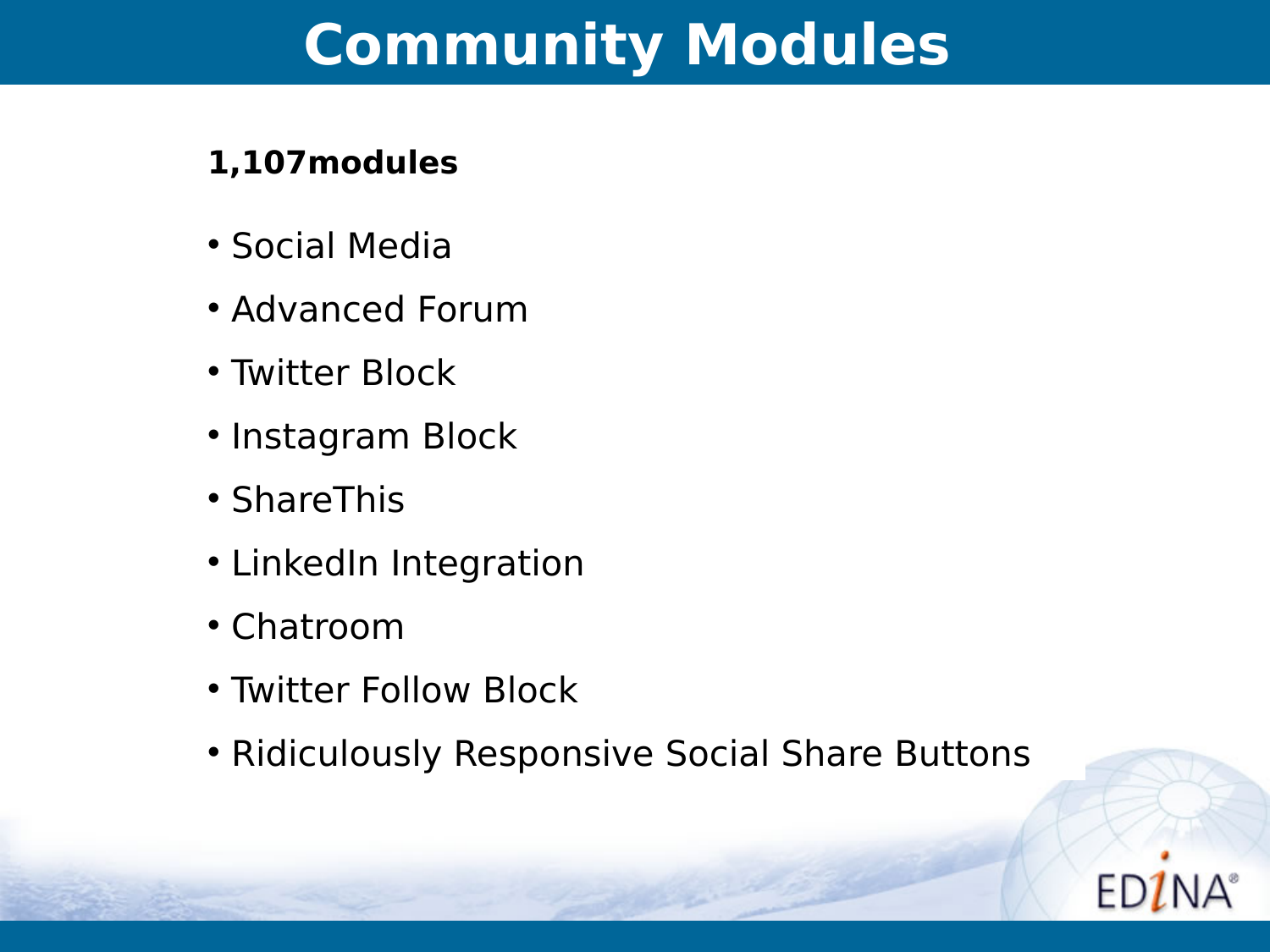

# Community Modules
1,107modules

Social Media
Advanced Forum
Twitter Block
Instagram Block
ShareThis
LinkedIn Integration
Chatroom
Twitter Follow Block
Ridiculously Responsive Social Share Buttons